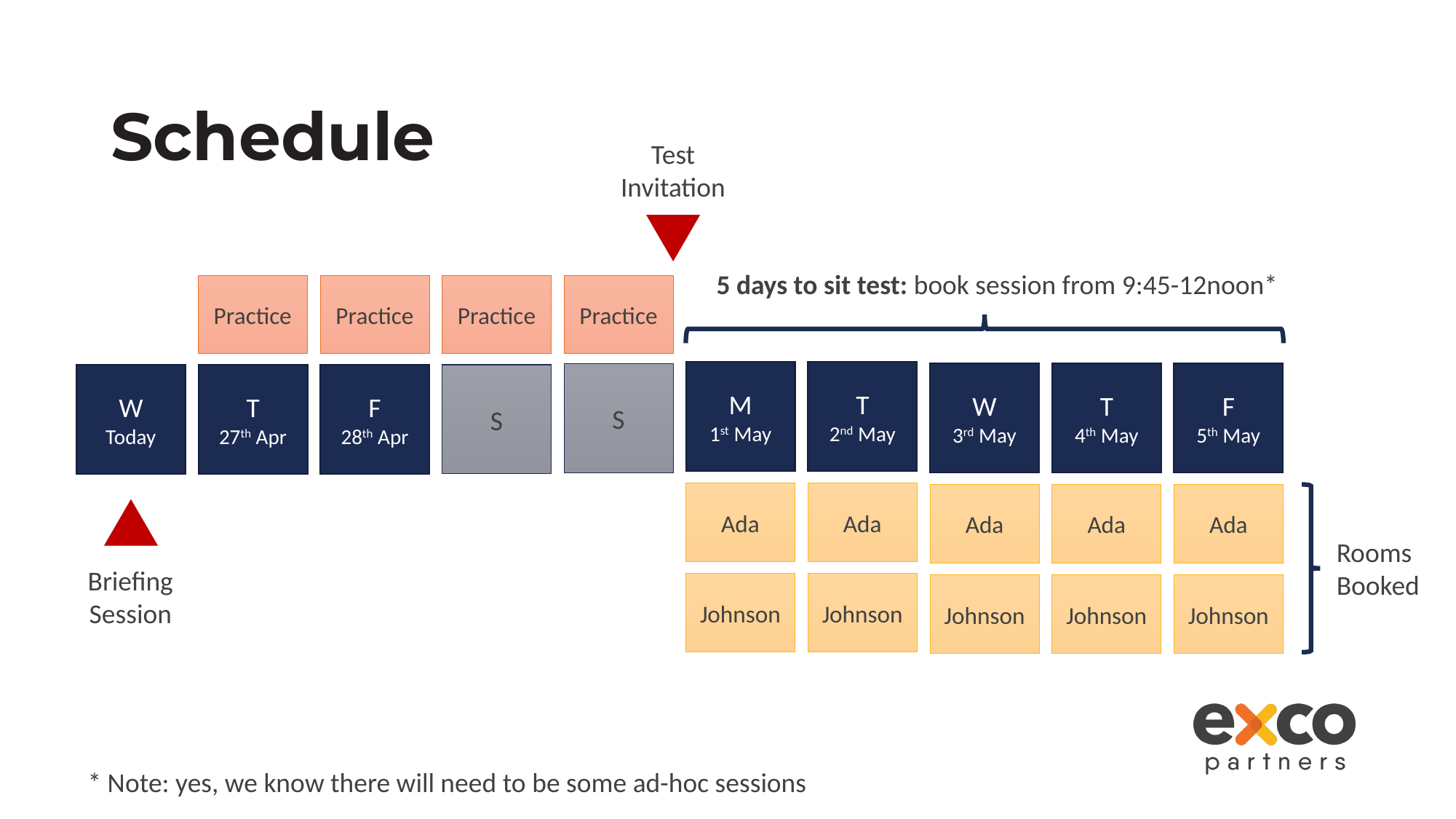

# Schedule
Test
Invitation

5 days to sit test: book session from 9:45-12noon*
Practice
Practice
Practice
Practice
M
1st May
T
2nd May
S
W
3rd May
T
4th May
F
5th May
W
Today
T
27th Apr
F
28th Apr
S
Ada
Ada
Ada
Ada
Ada

Rooms
Booked
Briefing
Session
Johnson
Johnson
Johnson
Johnson
Johnson
* Note: yes, we know there will need to be some ad-hoc sessions